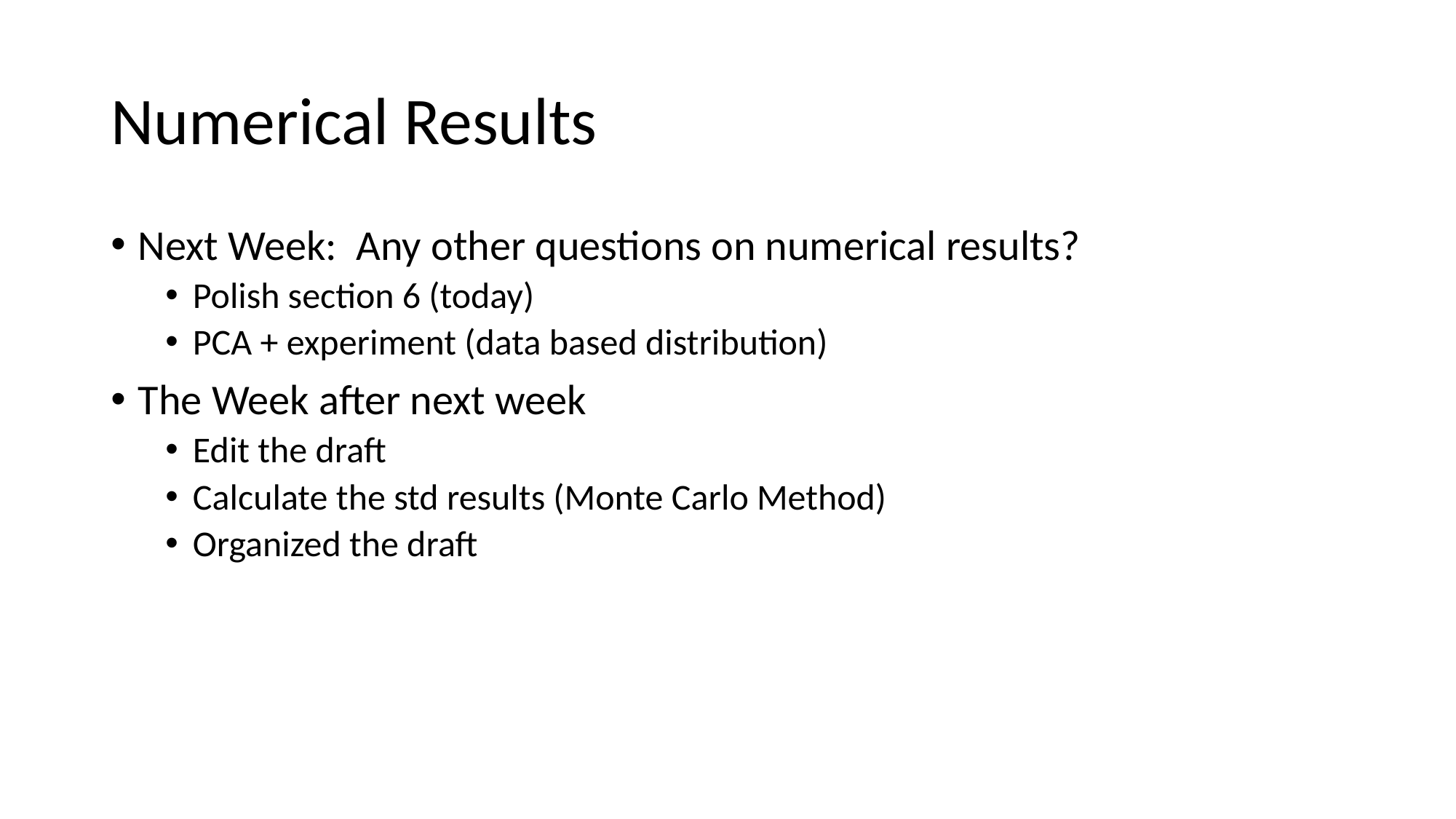

# Numerical Results
Next Week:  Any other questions on numerical results?
Polish section 6 (today)
PCA + experiment (data based distribution)
The Week after next week
Edit the draft
Calculate the std results (Monte Carlo Method)
Organized the draft